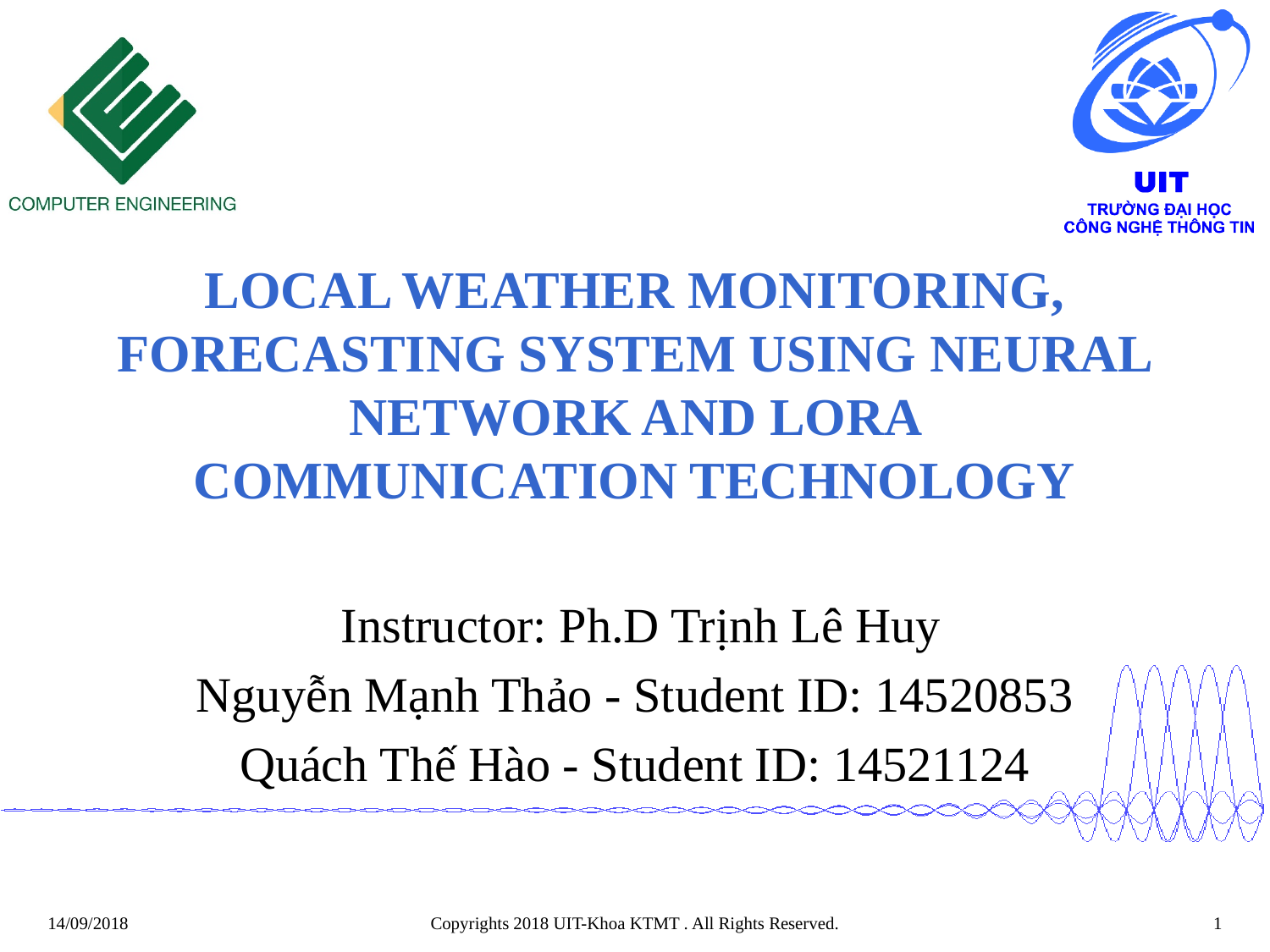

# LOCAL WEATHER MONITORING, FORECASTING SYSTEM USING NEURAL NETWORK AND LORA COMMUNICATION TECHNOLOGY
 Instructor: Ph.D Trịnh Lê Huy
Nguyễn Mạnh Thảo - Student ID: 14520853
Quách Thế Hào - Student ID: 14521124
Copyrights 2018 UIT-Khoa KTMT . All Rights Reserved.
1
14/09/2018